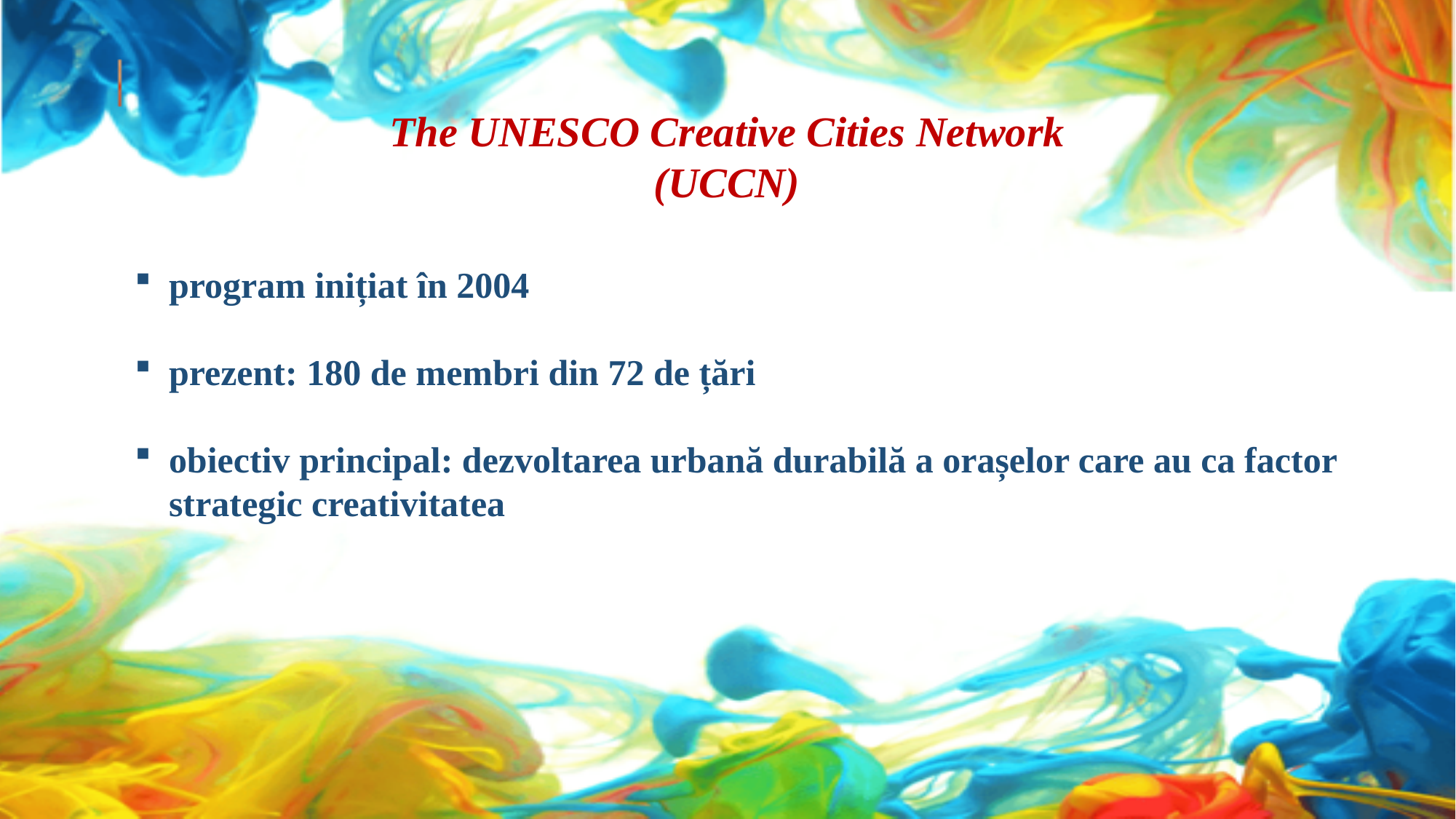

The UNESCO Creative Cities Network
(UCCN)
program inițiat în 2004

prezent: 180 de membri din 72 de țări

obiectiv principal: dezvoltarea urbană durabilă a orașelor care au ca factor strategic creativitatea